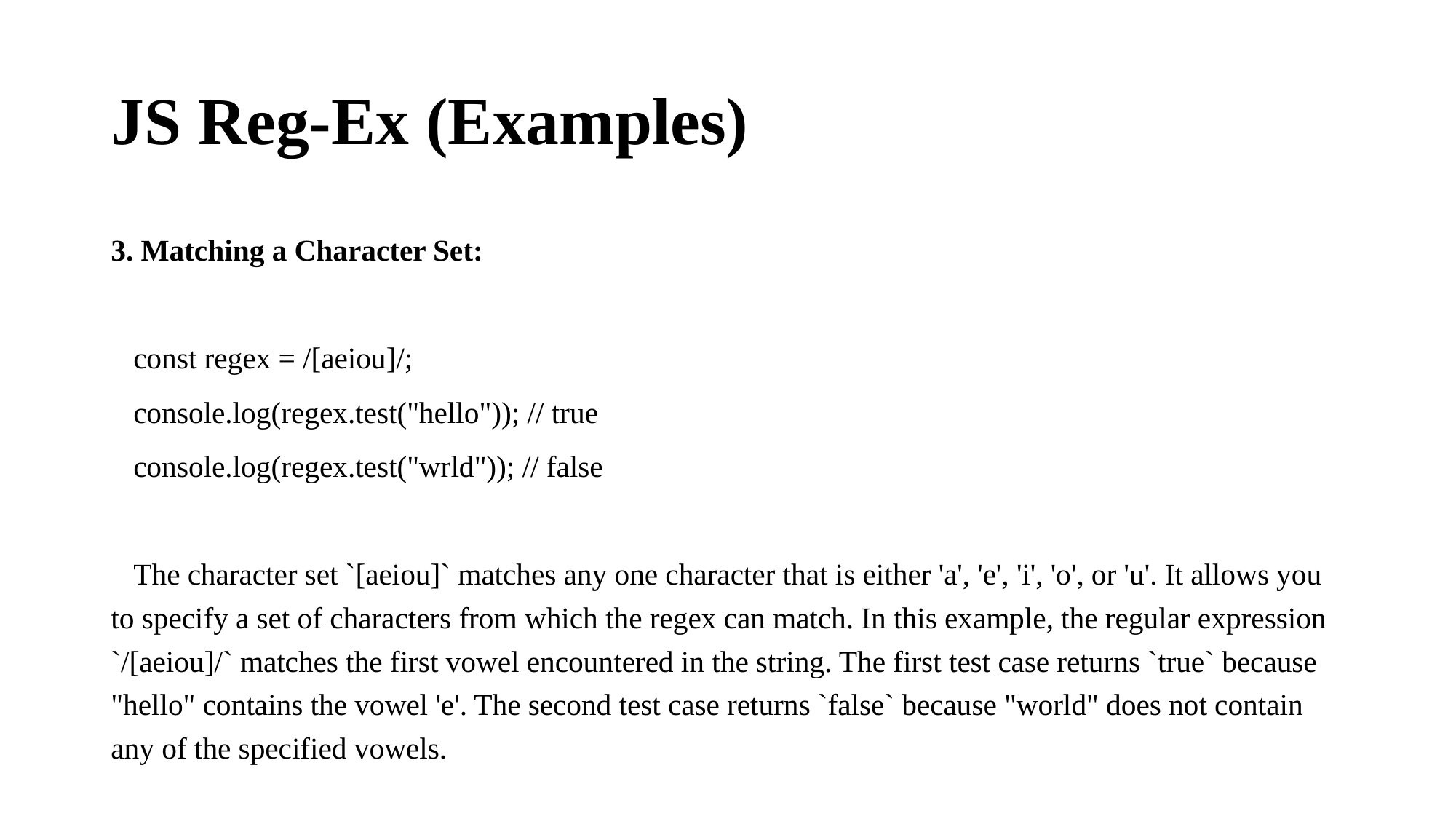

# JS Reg-Ex (Examples)
3. Matching a Character Set:

   const regex = /[aeiou]/;
   console.log(regex.test("hello")); // true
   console.log(regex.test("wrld")); // false

   The character set `[aeiou]` matches any one character that is either 'a', 'e', 'i', 'o', or 'u'. It allows you to specify a set of characters from which the regex can match. In this example, the regular expression `/[aeiou]/` matches the first vowel encountered in the string. The first test case returns `true` because "hello" contains the vowel 'e'. The second test case returns `false` because "world" does not contain any of the specified vowels.